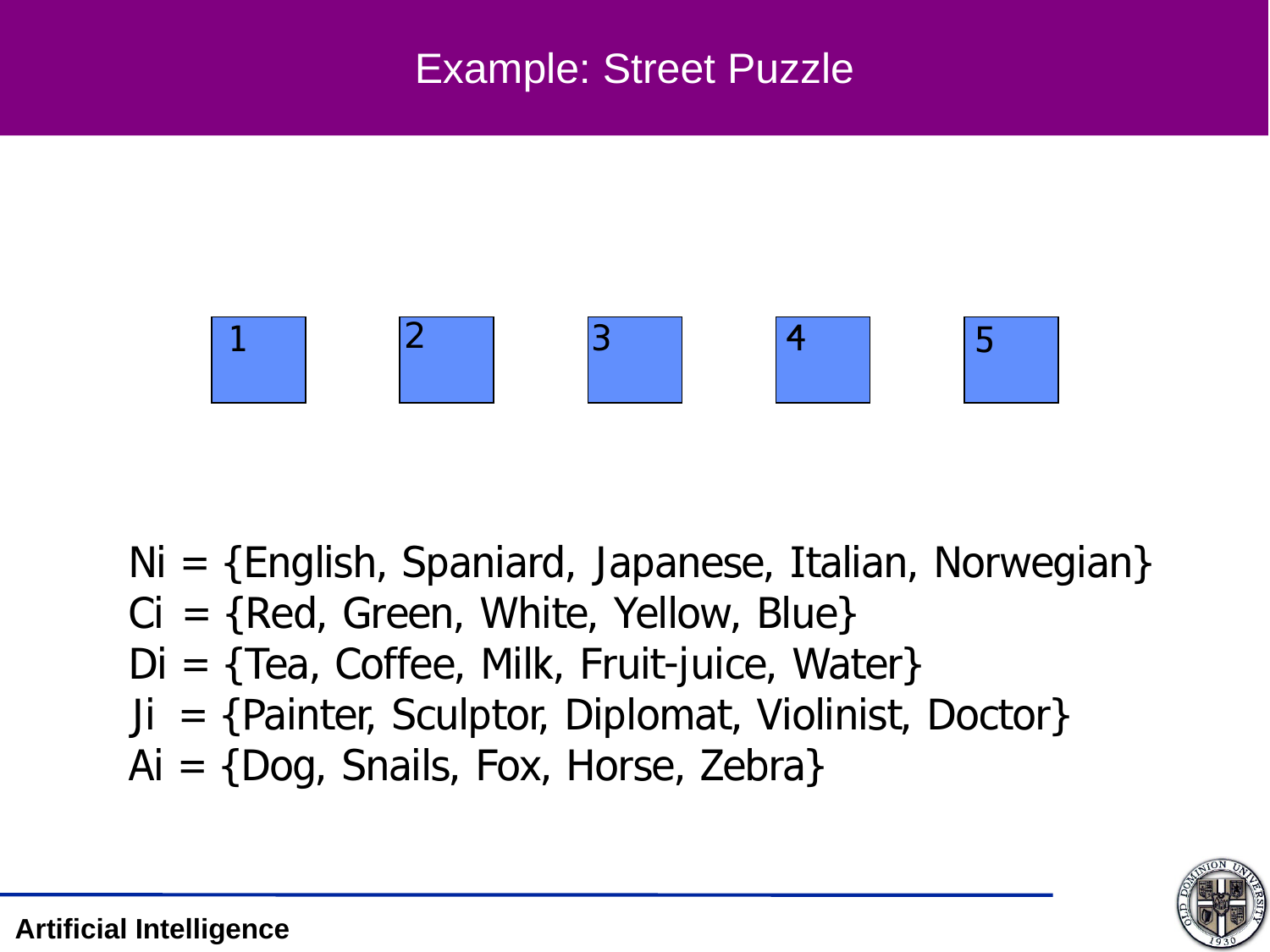

# Example: Street Puzzle
2
3
4
1
5

Ni = {English, Spaniard, Japanese, Italian, Norwegian}
Ci  = {Red, Green, White, Yellow, Blue}
Di = {Tea, Coffee, Milk, Fruit-juice, Water}
Ji  = {Painter, Sculptor, Diplomat, Violinist, Doctor}
Ai = {Dog, Snails, Fox, Horse, Zebra}